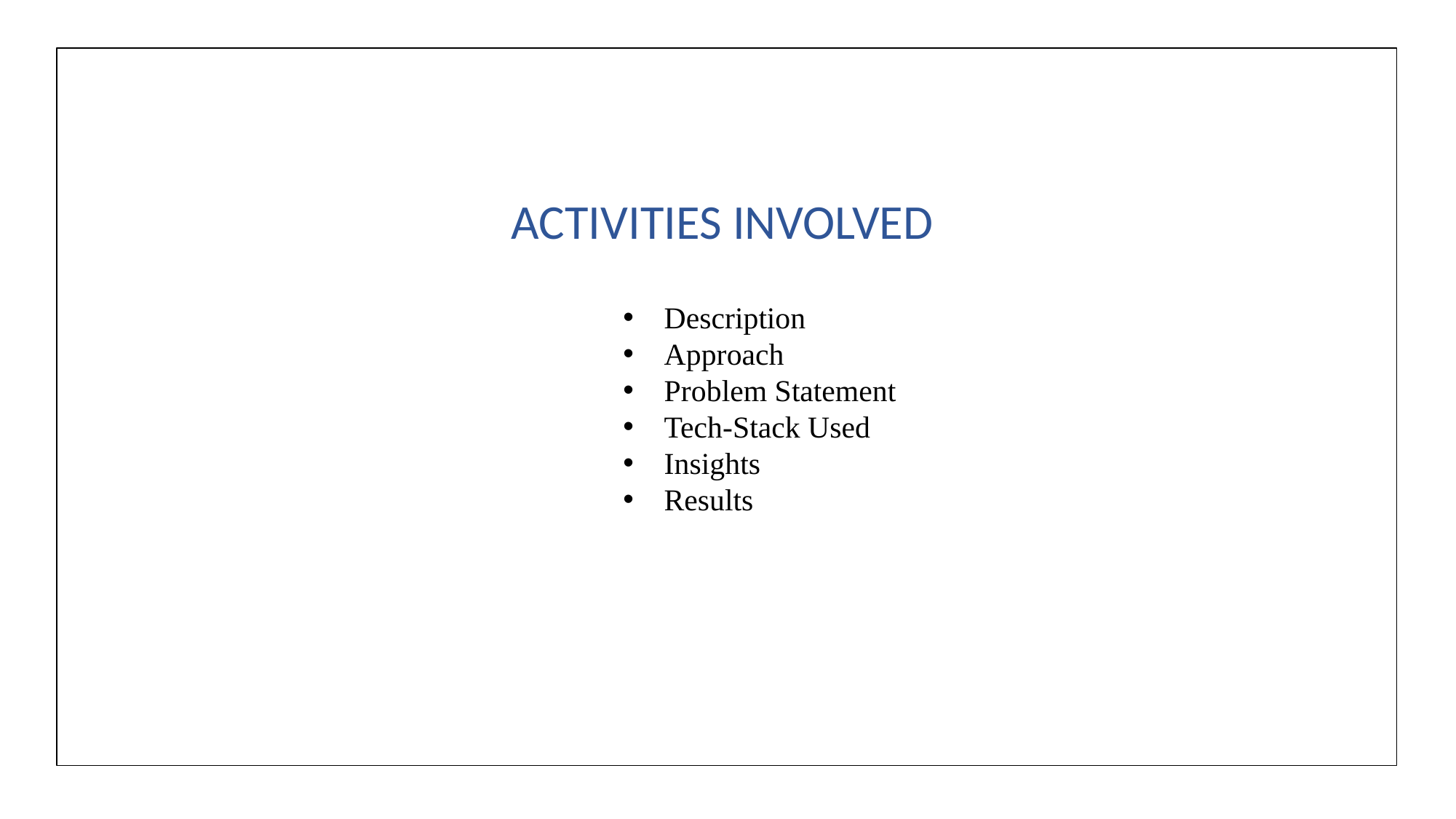

ACTIVITIES INVOLVED
Description
Approach
Problem Statement
Tech-Stack Used
Insights
Results